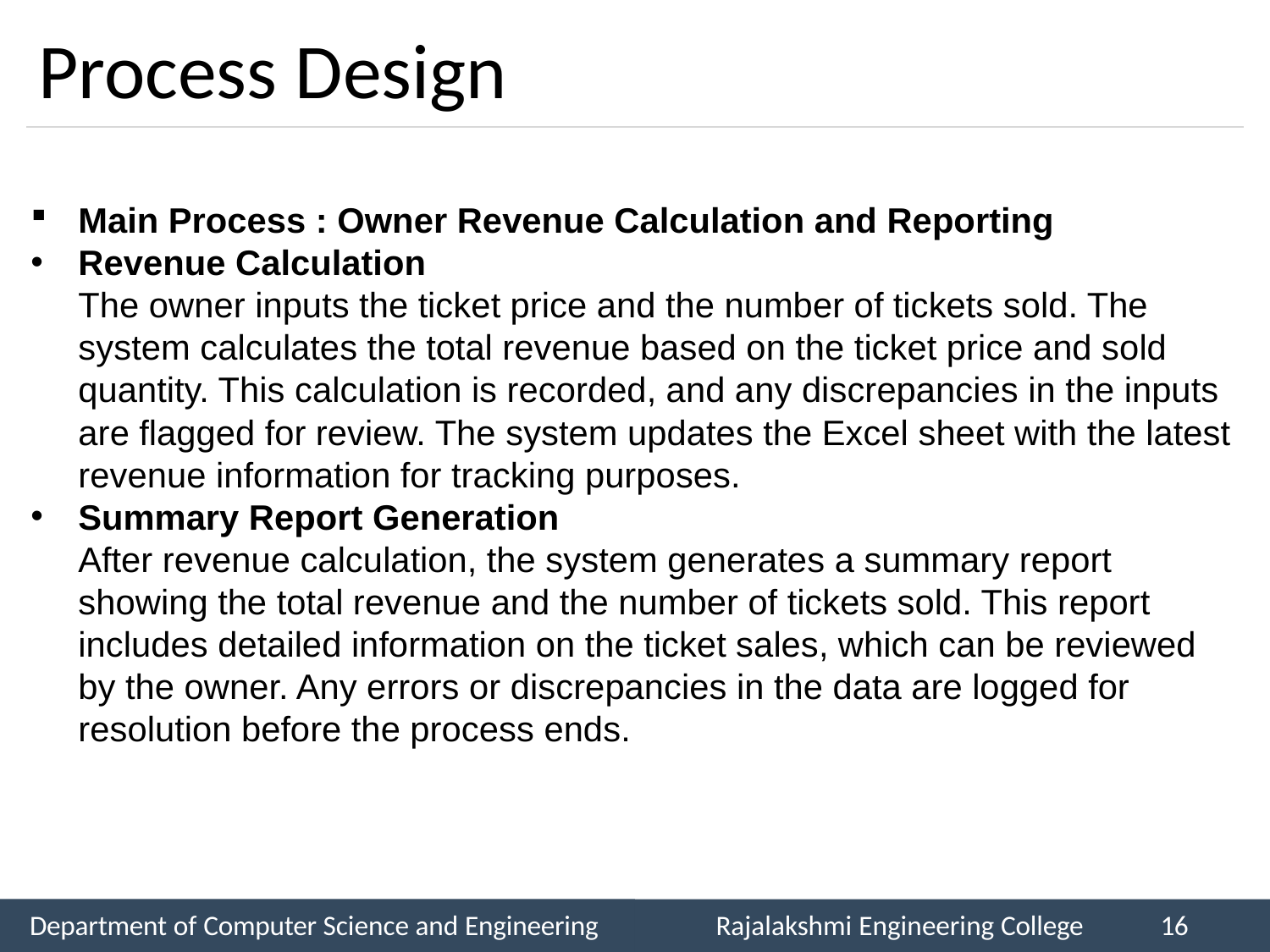

# Process Design
Main Process : Owner Revenue Calculation and Reporting
Revenue Calculation
The owner inputs the ticket price and the number of tickets sold. The system calculates the total revenue based on the ticket price and sold quantity. This calculation is recorded, and any discrepancies in the inputs are flagged for review. The system updates the Excel sheet with the latest revenue information for tracking purposes.
Summary Report Generation
After revenue calculation, the system generates a summary report showing the total revenue and the number of tickets sold. This report includes detailed information on the ticket sales, which can be reviewed by the owner. Any errors or discrepancies in the data are logged for resolution before the process ends.

Department of Computer Science and Engineering
Rajalakshmi Engineering College
16